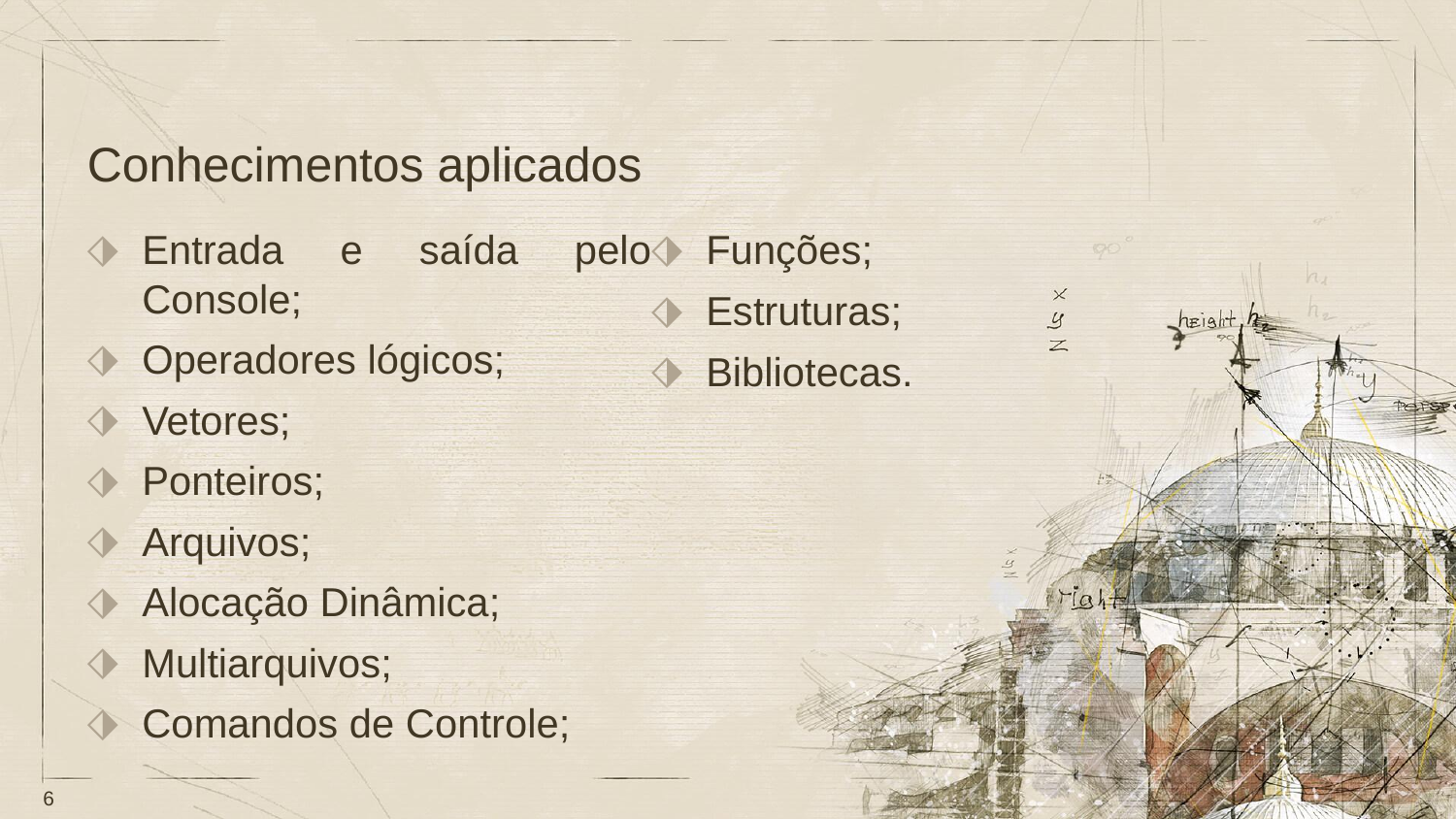

# Conhecimentos aplicados
Entrada e saída pelo Console;
Operadores lógicos;
Vetores;
Ponteiros;
Arquivos;
Alocação Dinâmica;
Multiarquivos;
Comandos de Controle;
Funções;
Estruturas;
Bibliotecas.
6